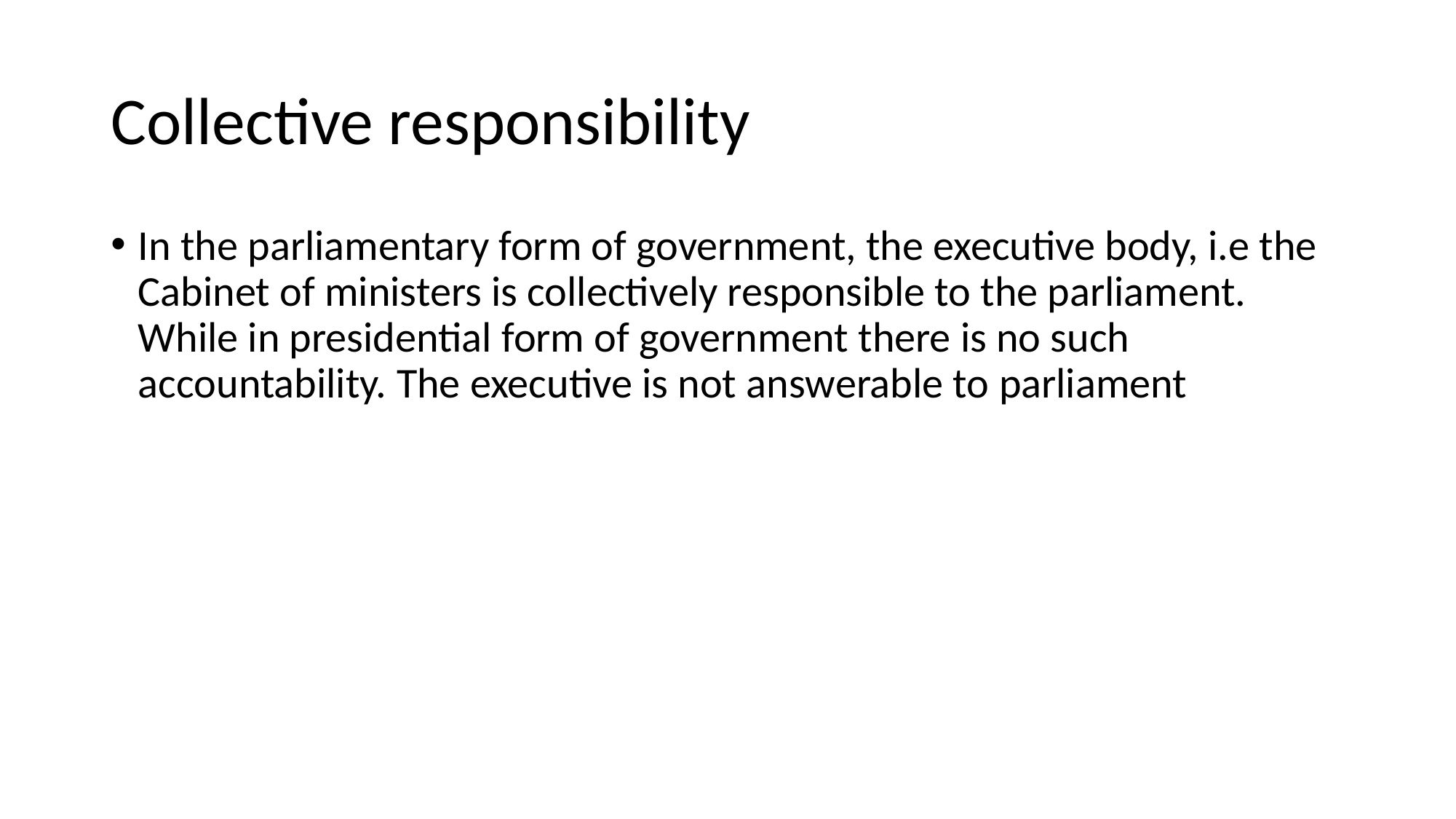

# Collective responsibility
In the parliamentary form of government, the executive body, i.e the Cabinet of ministers is collectively responsible to the parliament. While in presidential form of government there is no such accountability. The executive is not answerable to parliament